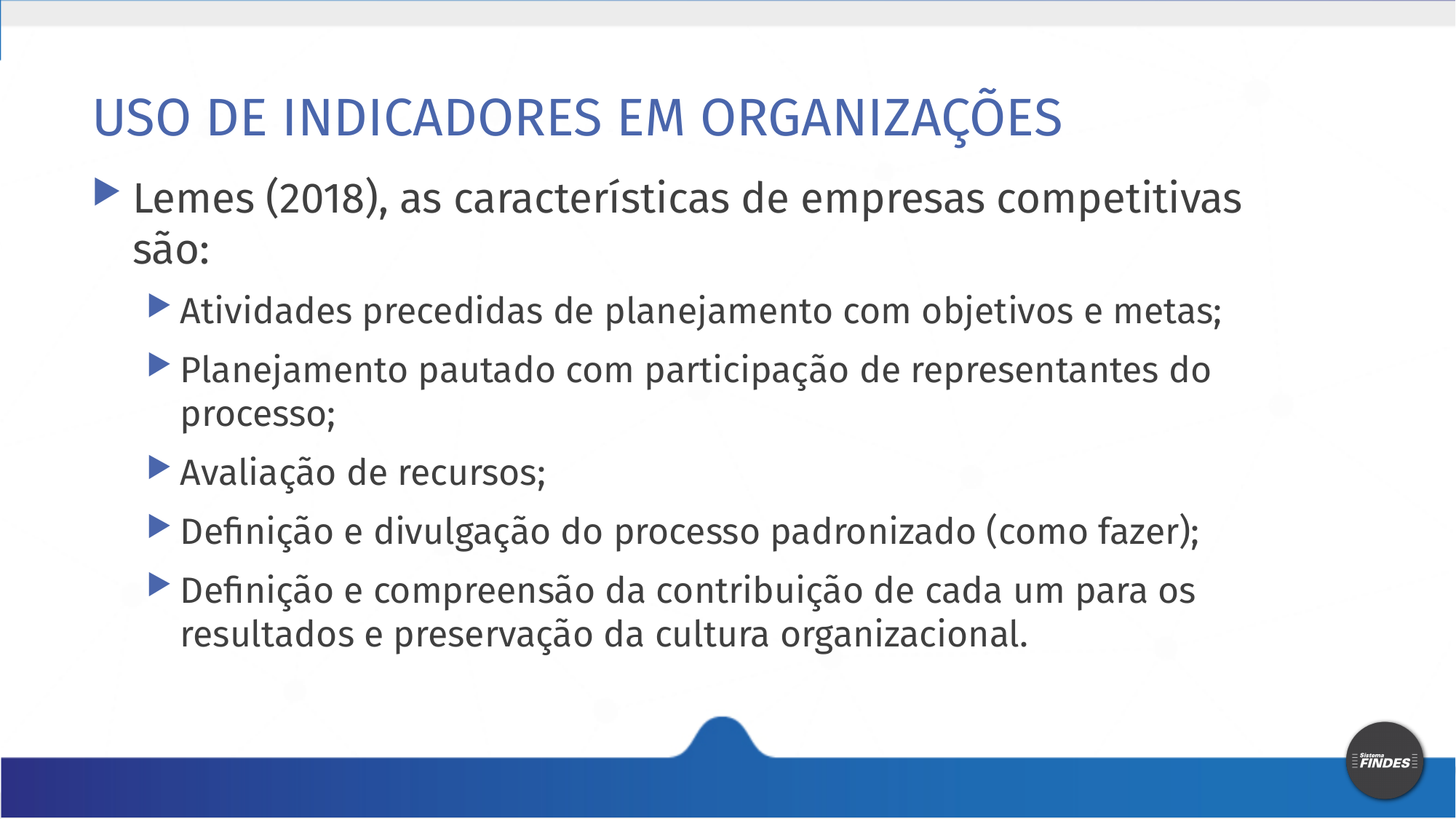

# USO DE INDICADORES EM ORGANIZAÇÕES
Lemes (2018), as características de empresas competitivas são:
Atividades precedidas de planejamento com objetivos e metas;
Planejamento pautado com participação de representantes do processo;
Avaliação de recursos;
Definição e divulgação do processo padronizado (como fazer);
Definição e compreensão da contribuição de cada um para os resultados e preservação da cultura organizacional.